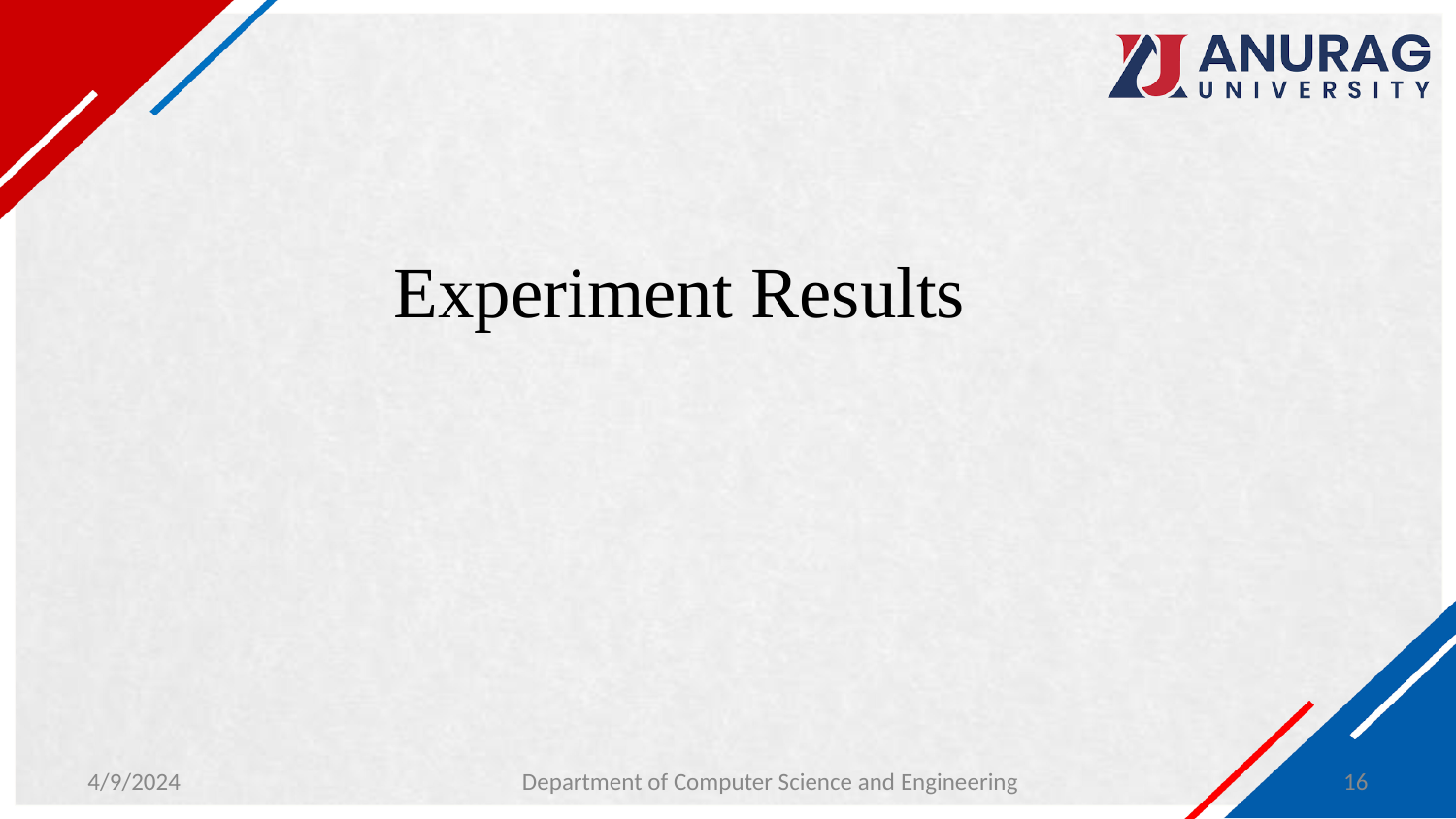

# Experiment Results

4/9/2024
Department of Computer Science and Engineering
16